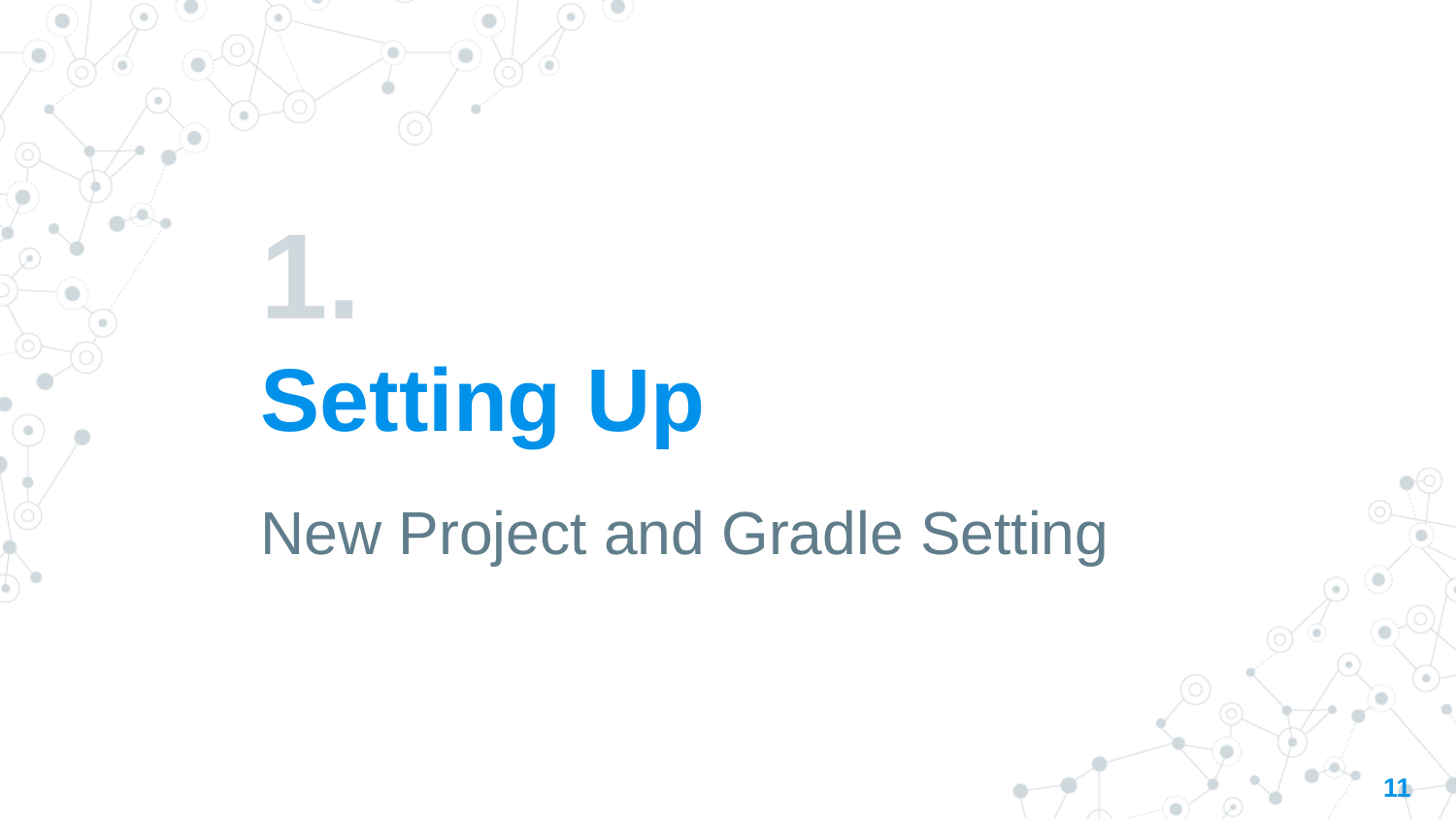

# 1.
Setting Up
New Project and Gradle Setting
11